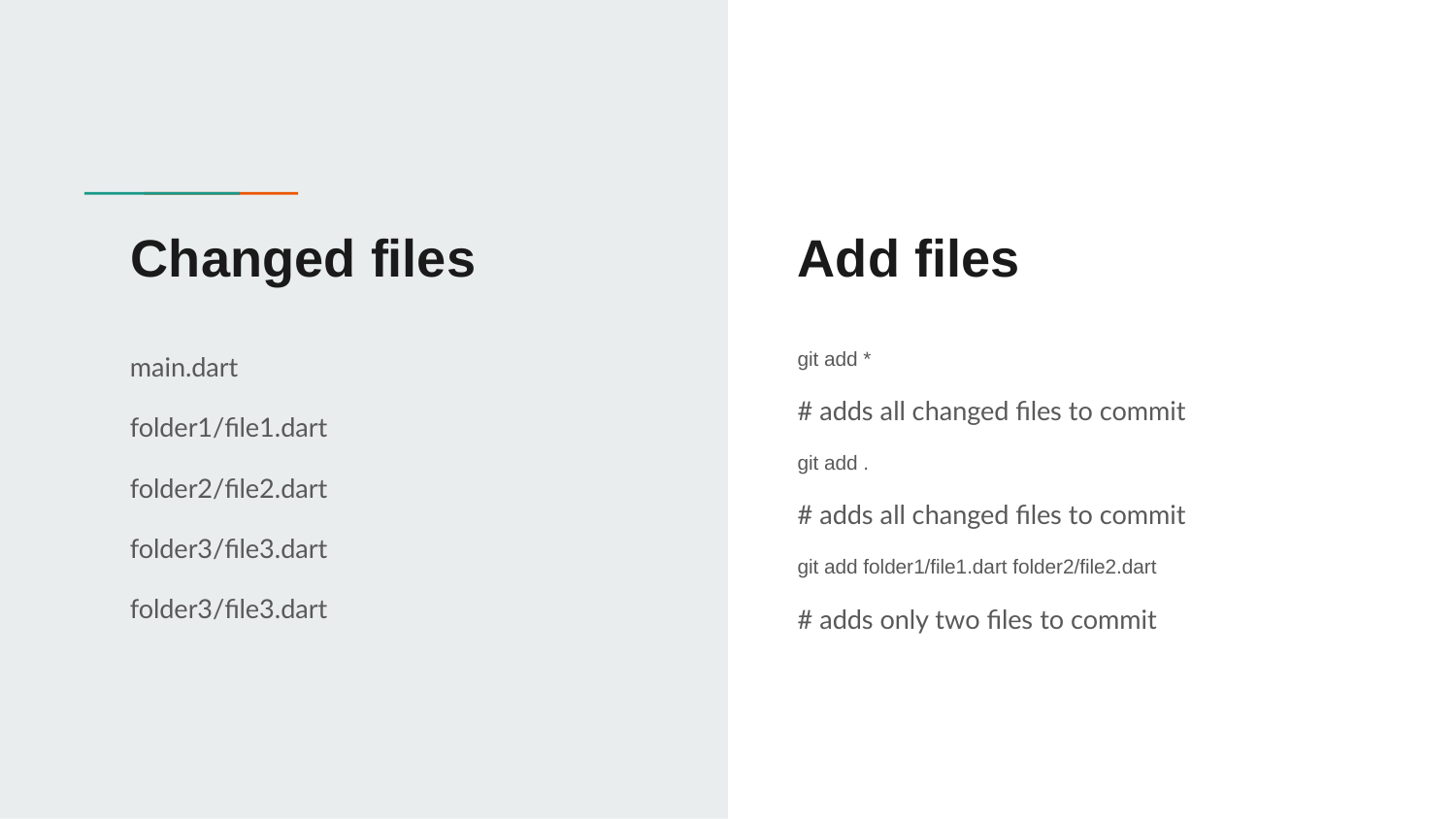

# Changed files
Add files
main.dart
folder1/file1.dart
folder2/file2.dart
folder3/file3.dart
folder3/file3.dart
git add *
# adds all changed files to commit
git add .
# adds all changed files to commit
git add folder1/file1.dart folder2/file2.dart
# adds only two files to commit